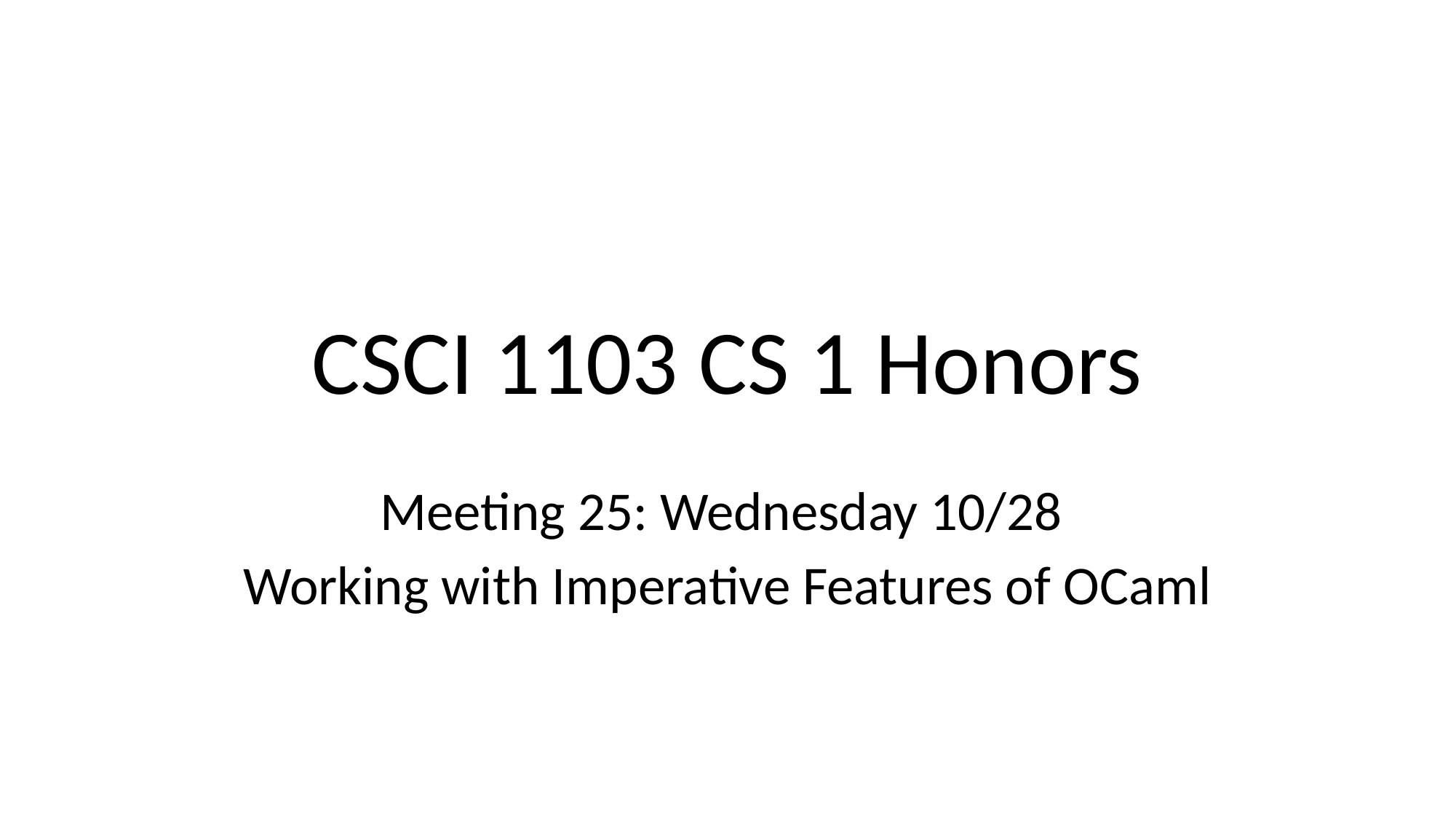

# CSCI 1103 CS 1 Honors
Meeting 25: Wednesday 10/28
Working with Imperative Features of OCaml